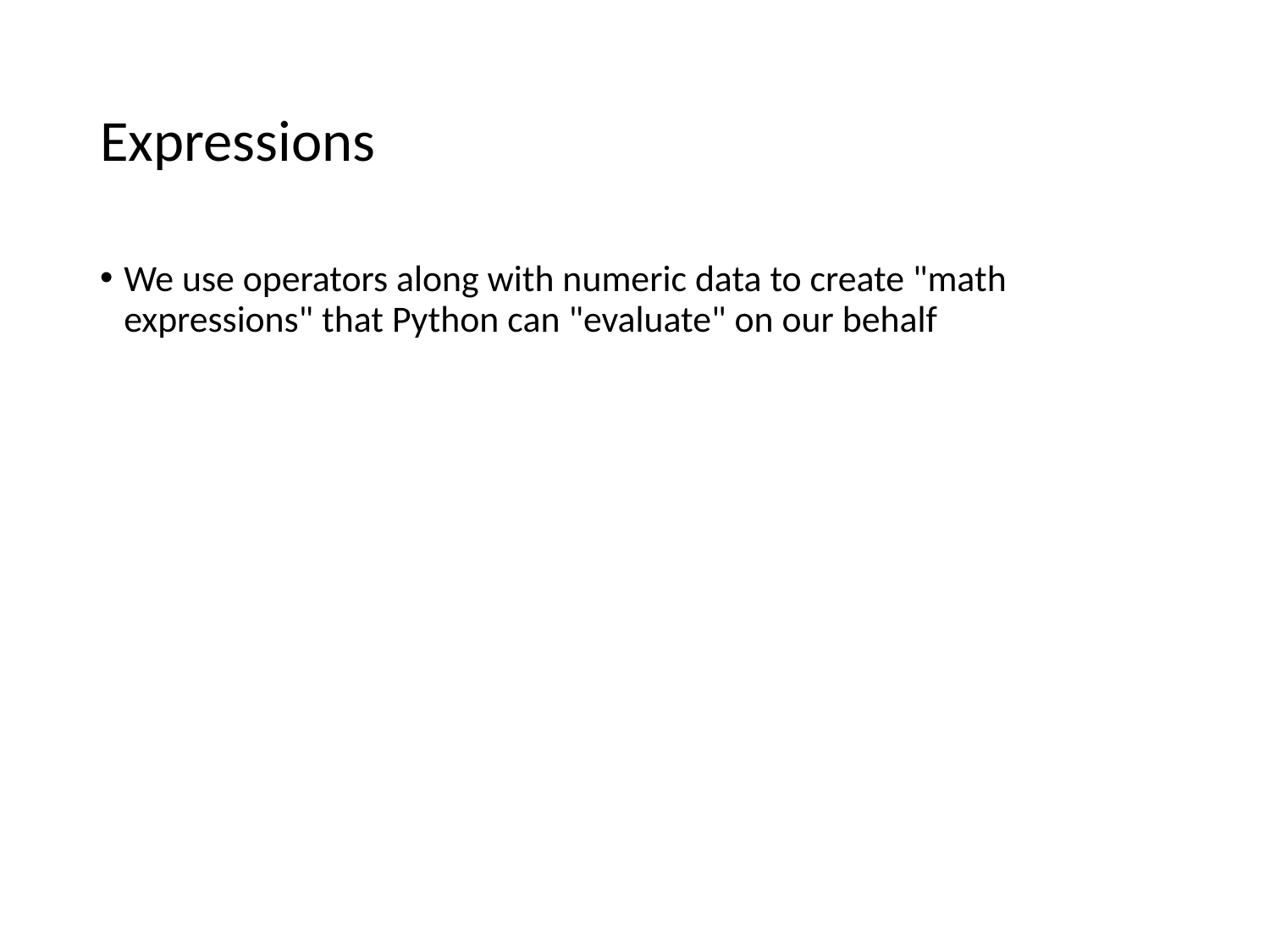

# Expressions
We use operators along with numeric data to create "math expressions" that Python can "evaluate" on our behalf